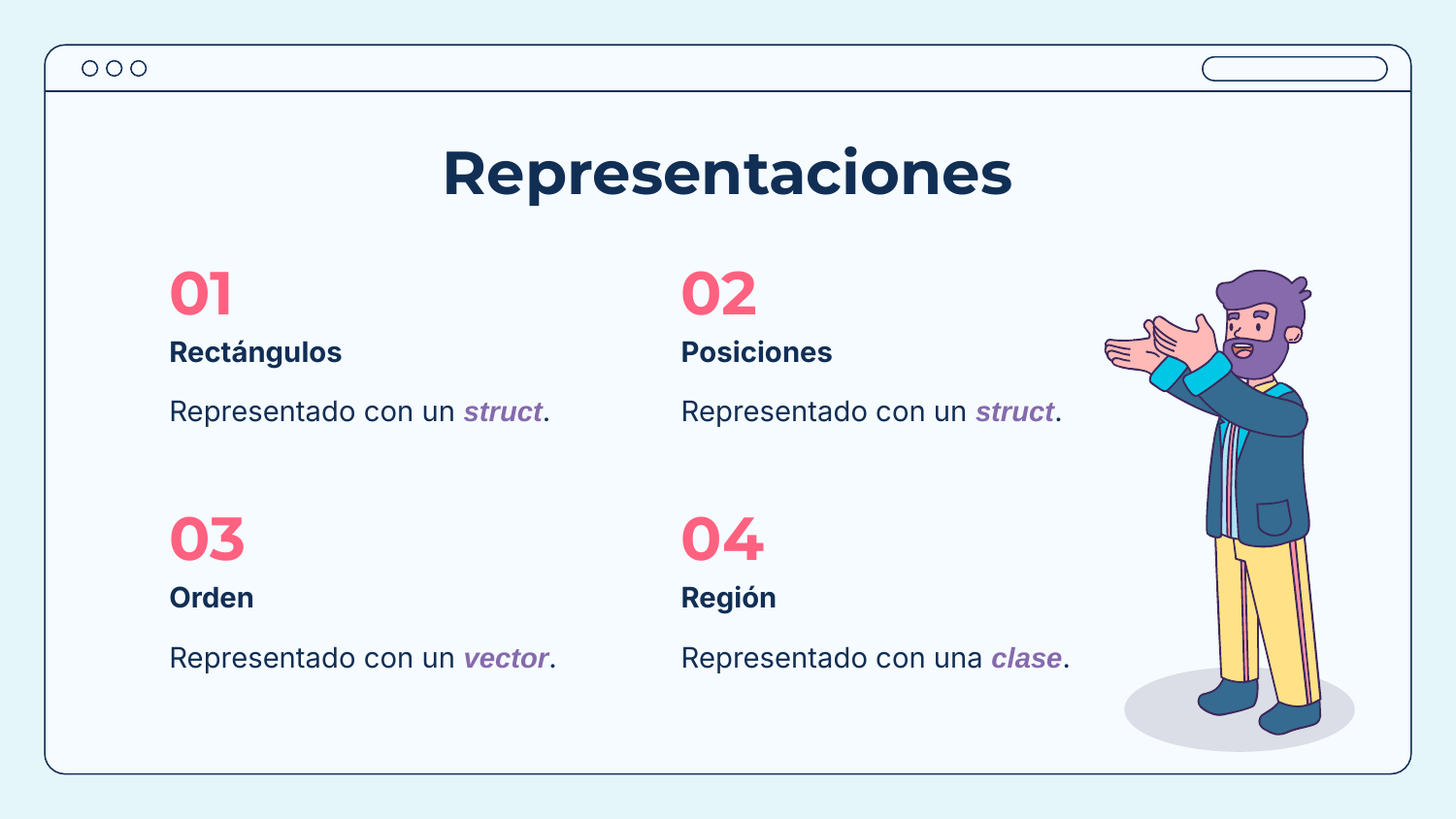

Representaciones
01
02

Rectángulos
Posiciones
Representado con un struct.
Representado con un struct.
03
04
Orden
Región
Representado con un vector.
Representado con una clase.